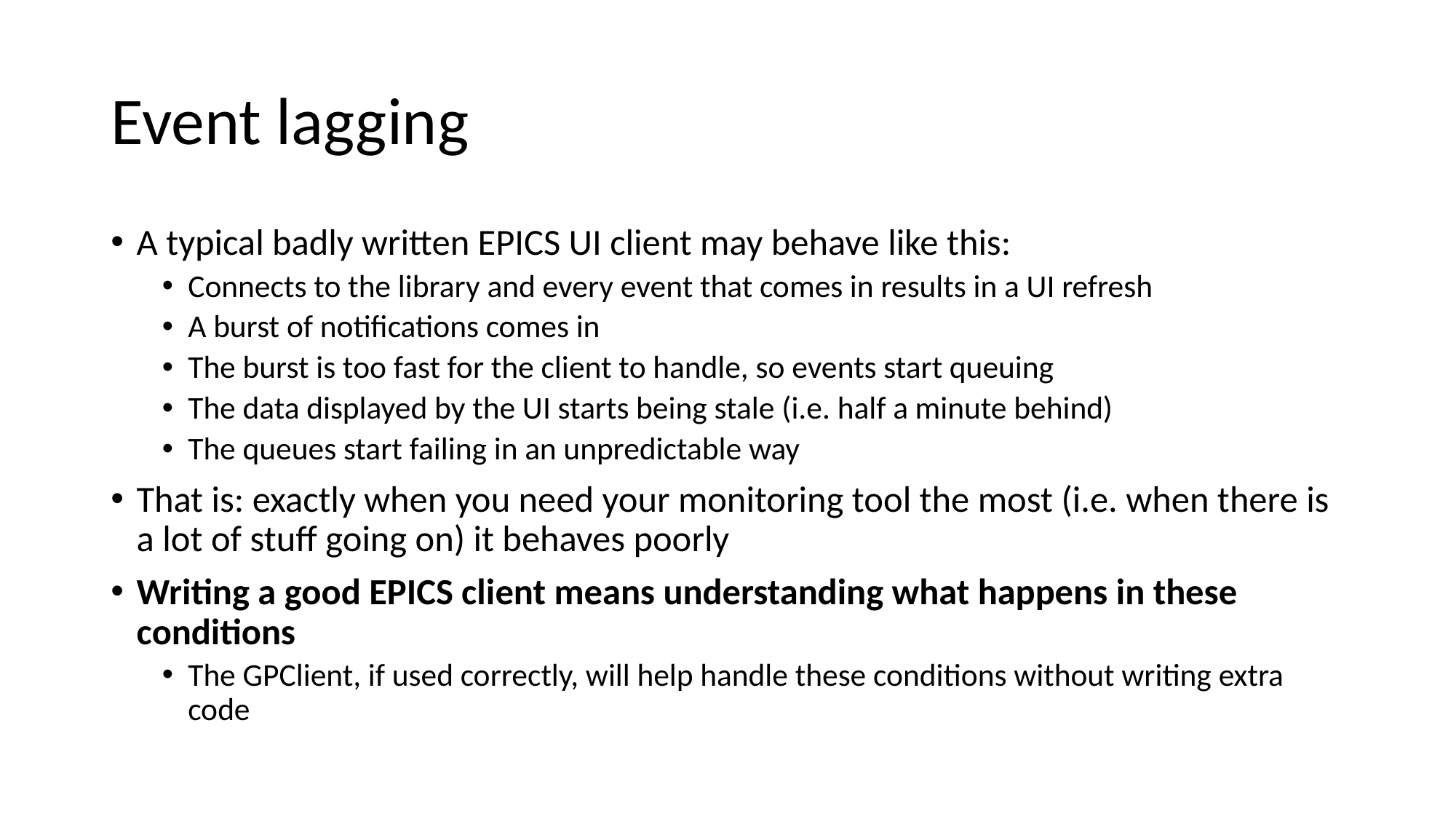

# Event lagging
A typical badly written EPICS UI client may behave like this:
Connects to the library and every event that comes in results in a UI refresh
A burst of notifications comes in
The burst is too fast for the client to handle, so events start queuing
The data displayed by the UI starts being stale (i.e. half a minute behind)
The queues start failing in an unpredictable way
That is: exactly when you need your monitoring tool the most (i.e. when there is a lot of stuff going on) it behaves poorly
Writing a good EPICS client means understanding what happens in these conditions
The GPClient, if used correctly, will help handle these conditions without writing extra code